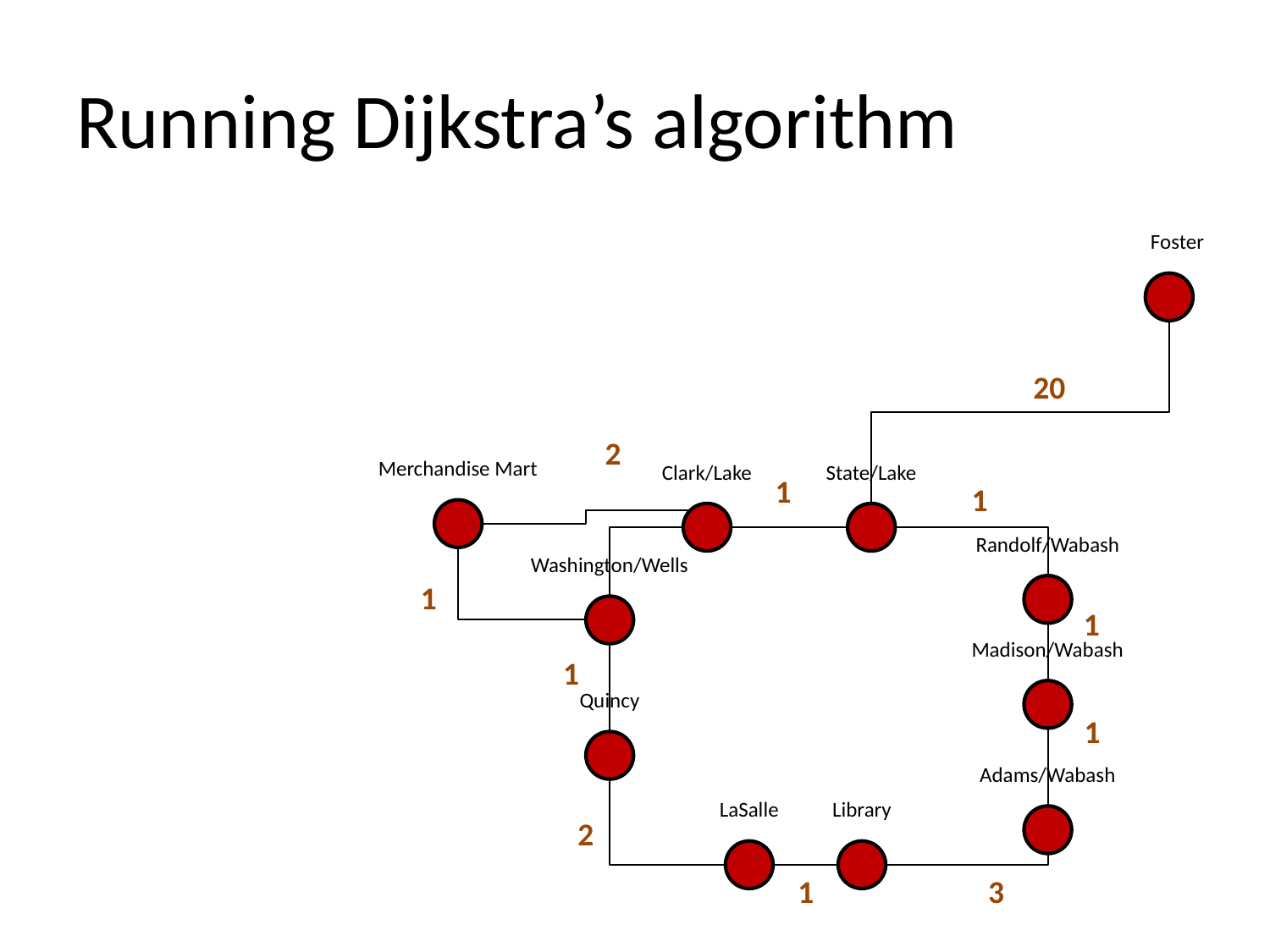

# Running Dijkstra’s algorithm

Foster

Merchandise Mart

Clark/Lake

State/Lake

Randolf/Wabash

Washington/Wells

Madison/Wabash

Quincy

Adams/Wabash

LaSalle

Library

20
2
1
1
1
1
1
1
2
3
1